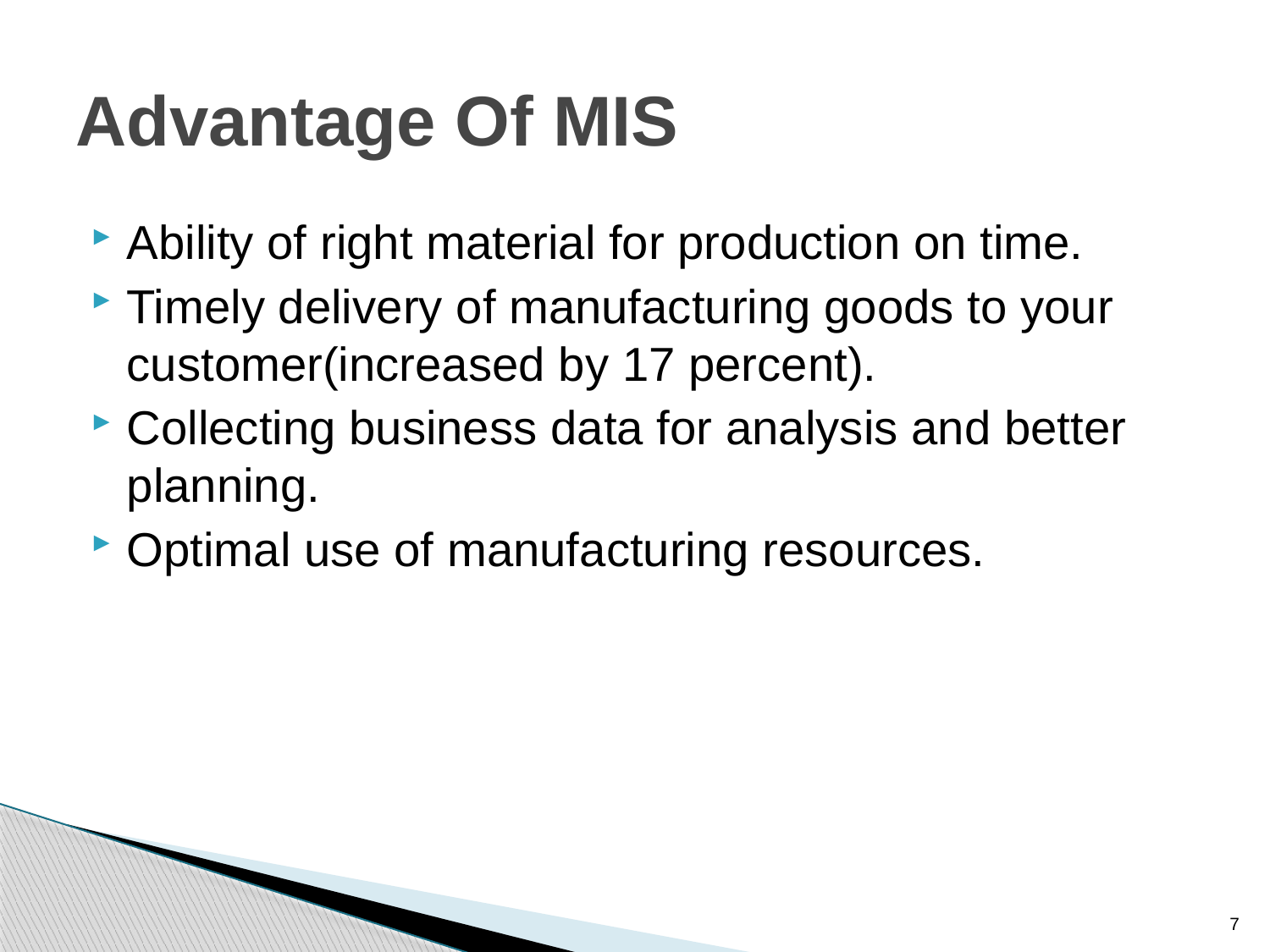

# Advantage Of MIS
Ability of right material for production on time.
Timely delivery of manufacturing goods to your customer(increased by 17 percent).
Collecting business data for analysis and better planning.
Optimal use of manufacturing resources.
7